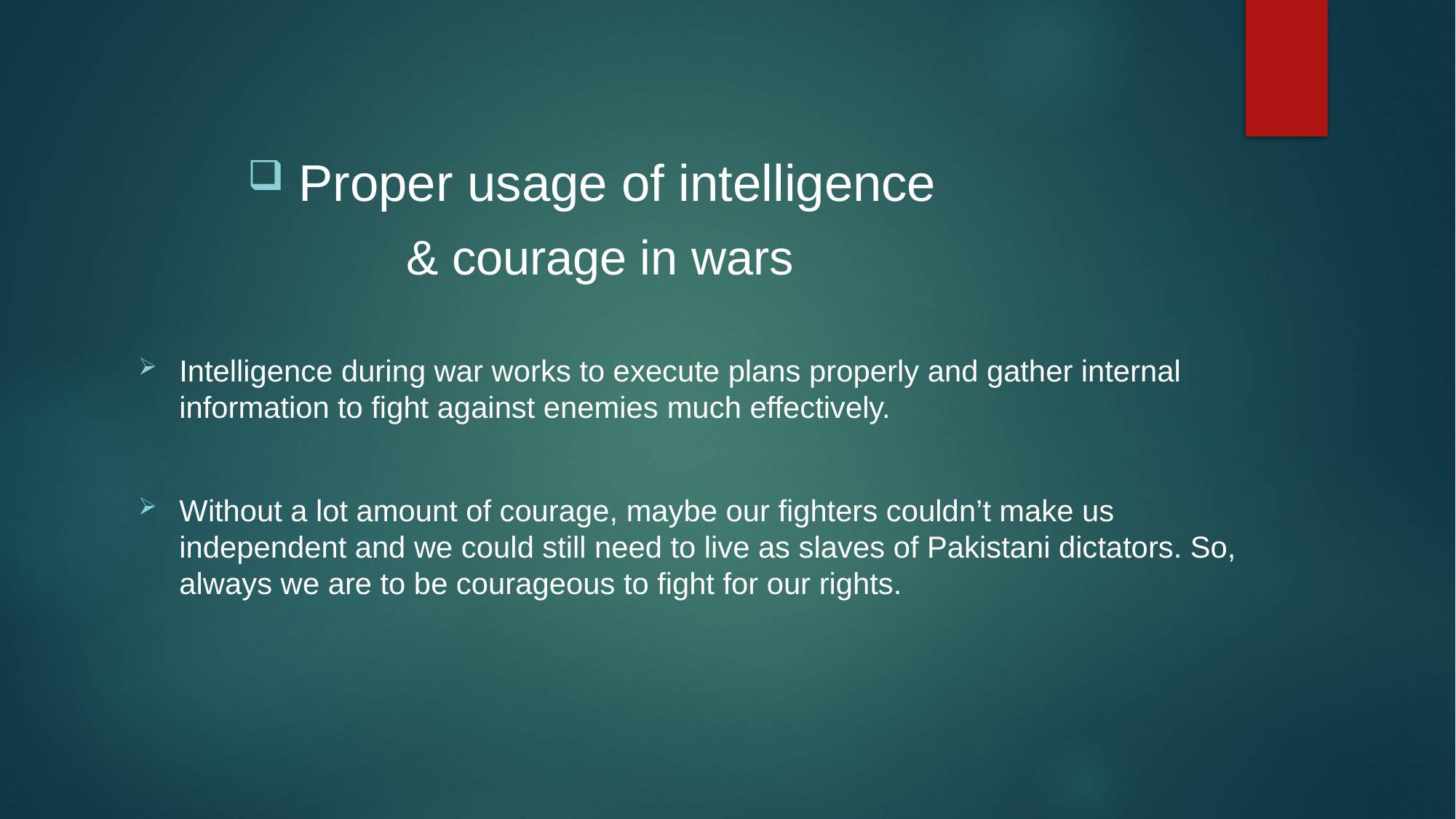

Proper usage of intelligence
                                & courage in wars

Intelligence during war works to execute plans properly and gather internal information to fight against enemies much effectively.

Without a lot amount of courage, maybe our fighters couldn’t make us independent and we could still need to live as slaves of Pakistani dictators. So, always we are to be courageous to fight for our rights.